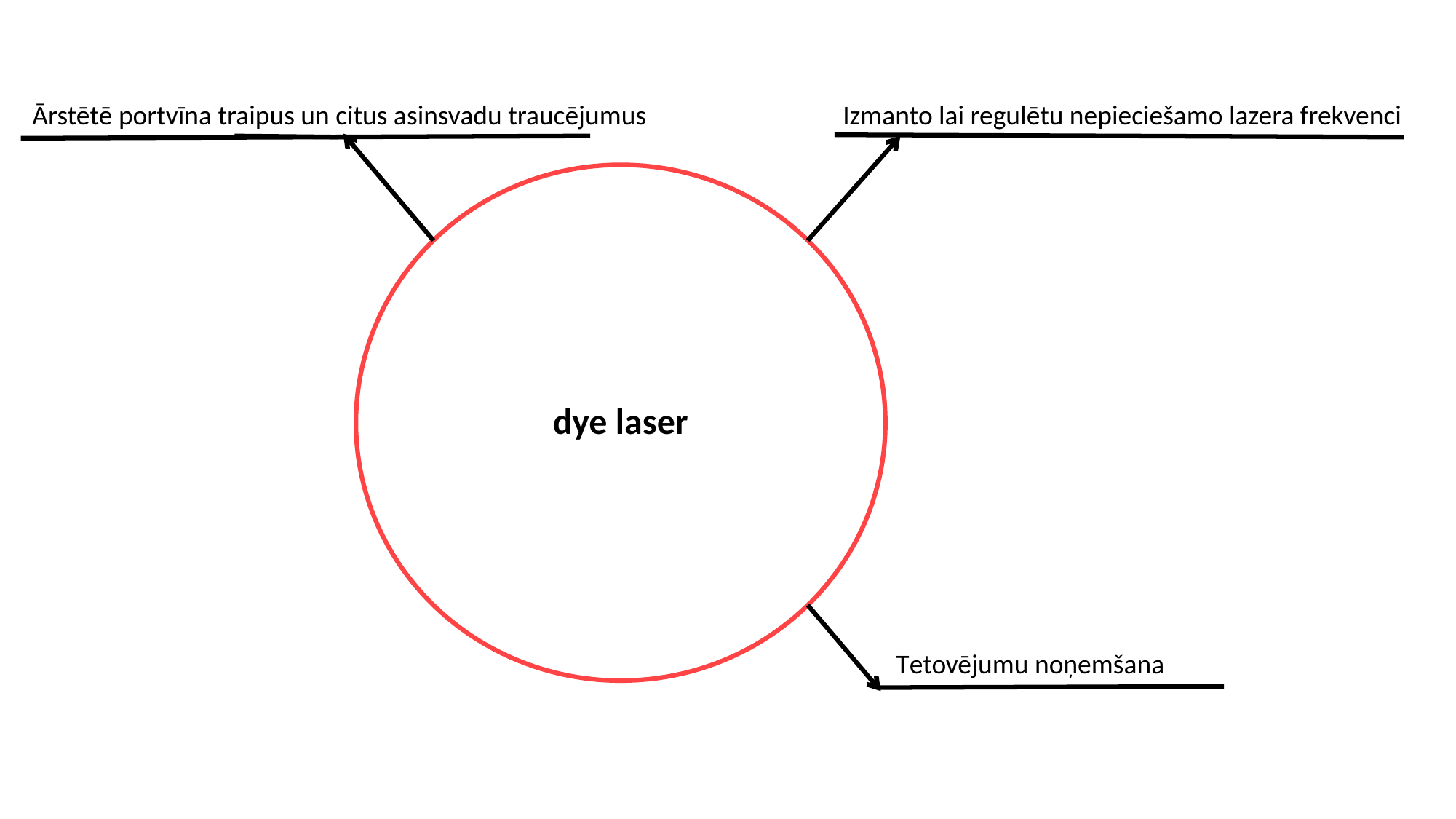

Ārstētē portvīna traipus un citus asinsvadu traucējumus
Izmanto lai regulētu nepieciešamo lazera frekvenci

dye laser
Tetovējumu noņemšana